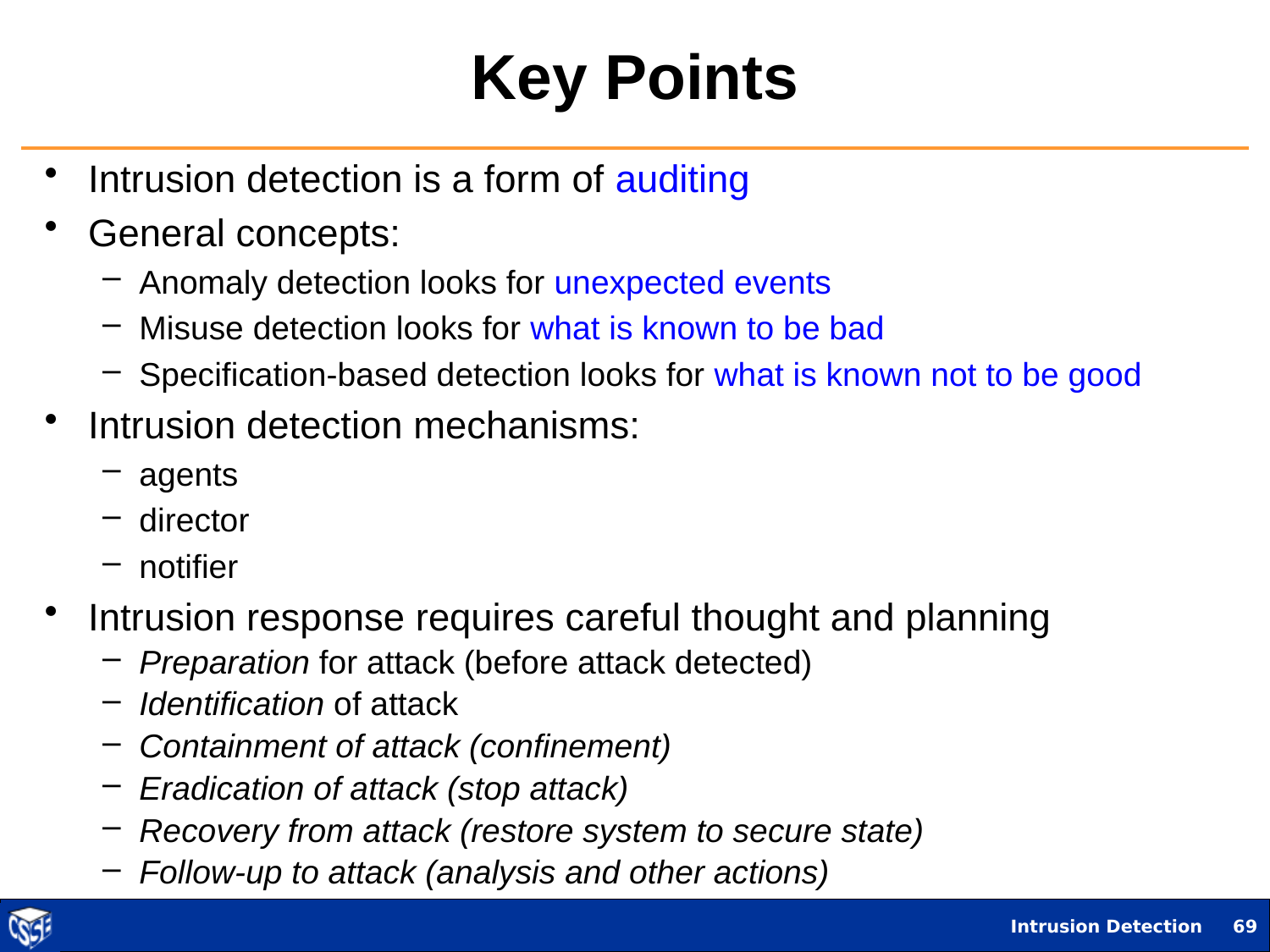

# Key Points
Intrusion detection is a form of auditing
General concepts:
Anomaly detection looks for unexpected events
Misuse detection looks for what is known to be bad
Specification-based detection looks for what is known not to be good
Intrusion detection mechanisms:
agents
director
notifier
Intrusion response requires careful thought and planning
Preparation for attack (before attack detected)
Identification of attack
Containment of attack (confinement)
Eradication of attack (stop attack)
Recovery from attack (restore system to secure state)
Follow-up to attack (analysis and other actions)